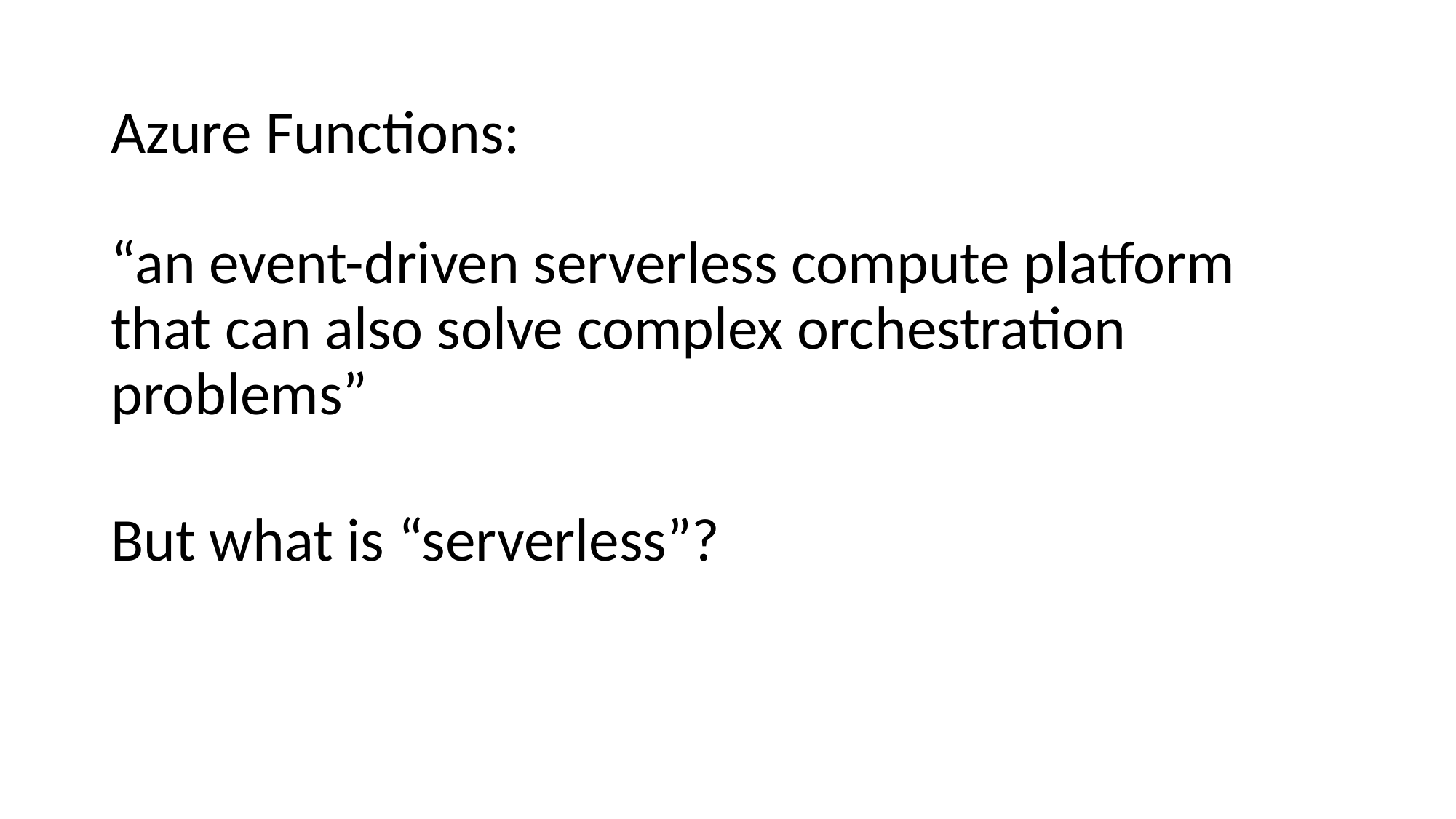

Azure Functions:
“an event-driven serverless compute platform that can also solve complex orchestration problems”
But what is “serverless”?